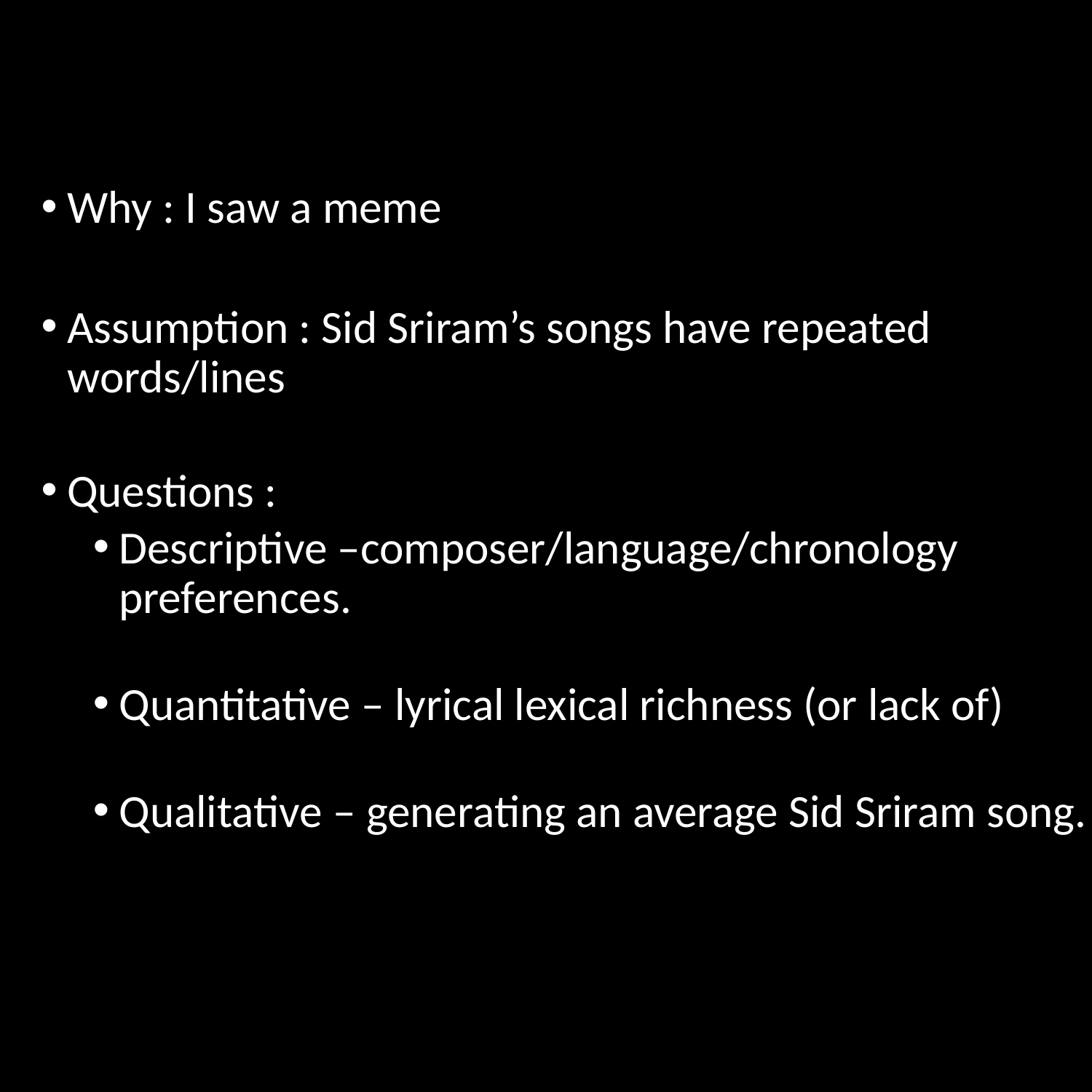

Why : I saw a meme
Assumption : Sid Sriram’s songs have repeated words/lines
Questions :
Descriptive –composer/language/chronology preferences.
Quantitative – lyrical lexical richness (or lack of)
Qualitative – generating an average Sid Sriram song.